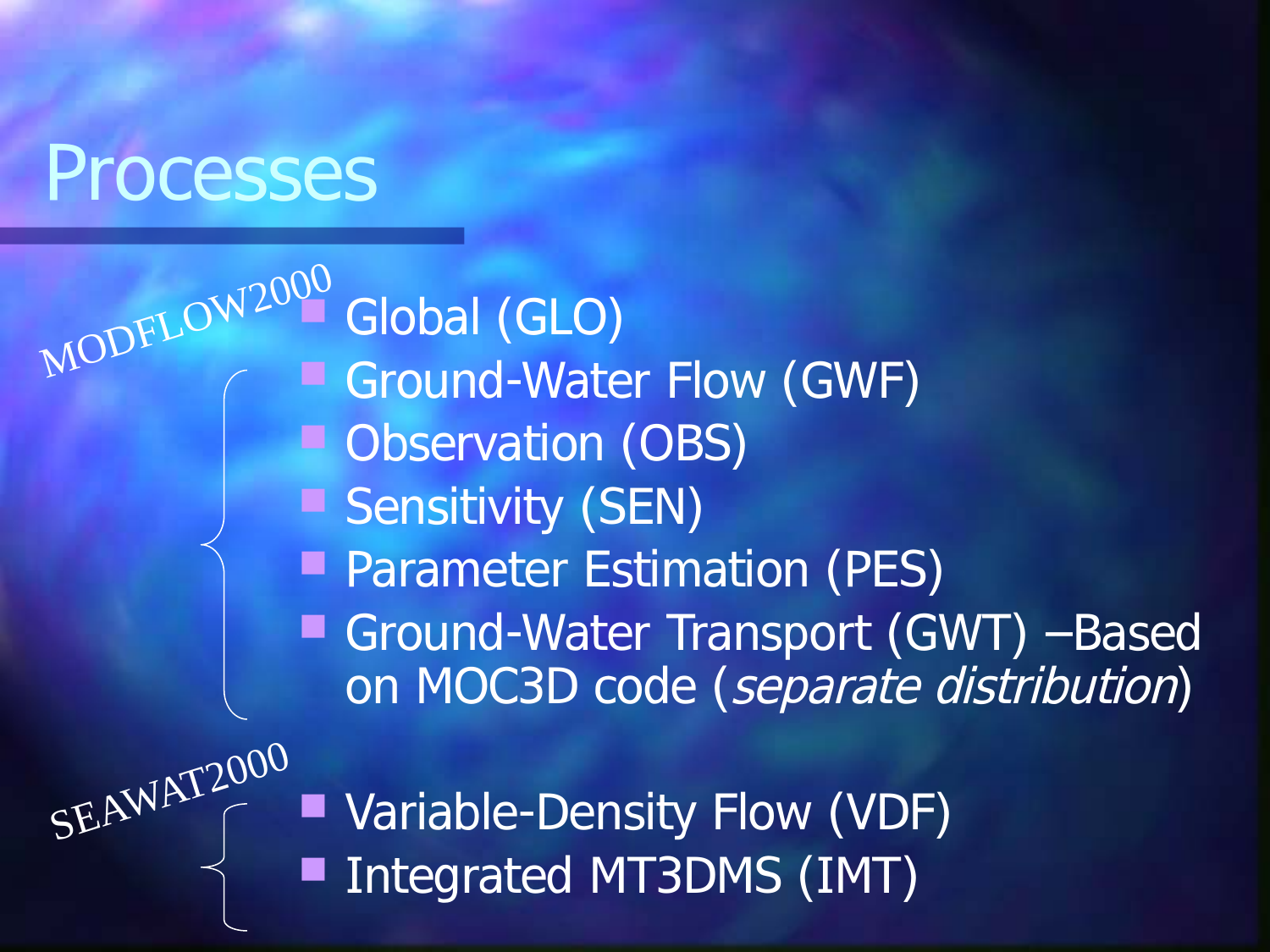

# Processes
MODFLOW2000
Global (GLO)
Ground-Water Flow (GWF)
Observation (OBS)
Sensitivity (SEN)
Parameter Estimation (PES)
Ground-Water Transport (GWT) –Based on MOC3D code (separate distribution)

Variable-Density Flow (VDF)
Integrated MT3DMS (IMT)

SEAWAT2000